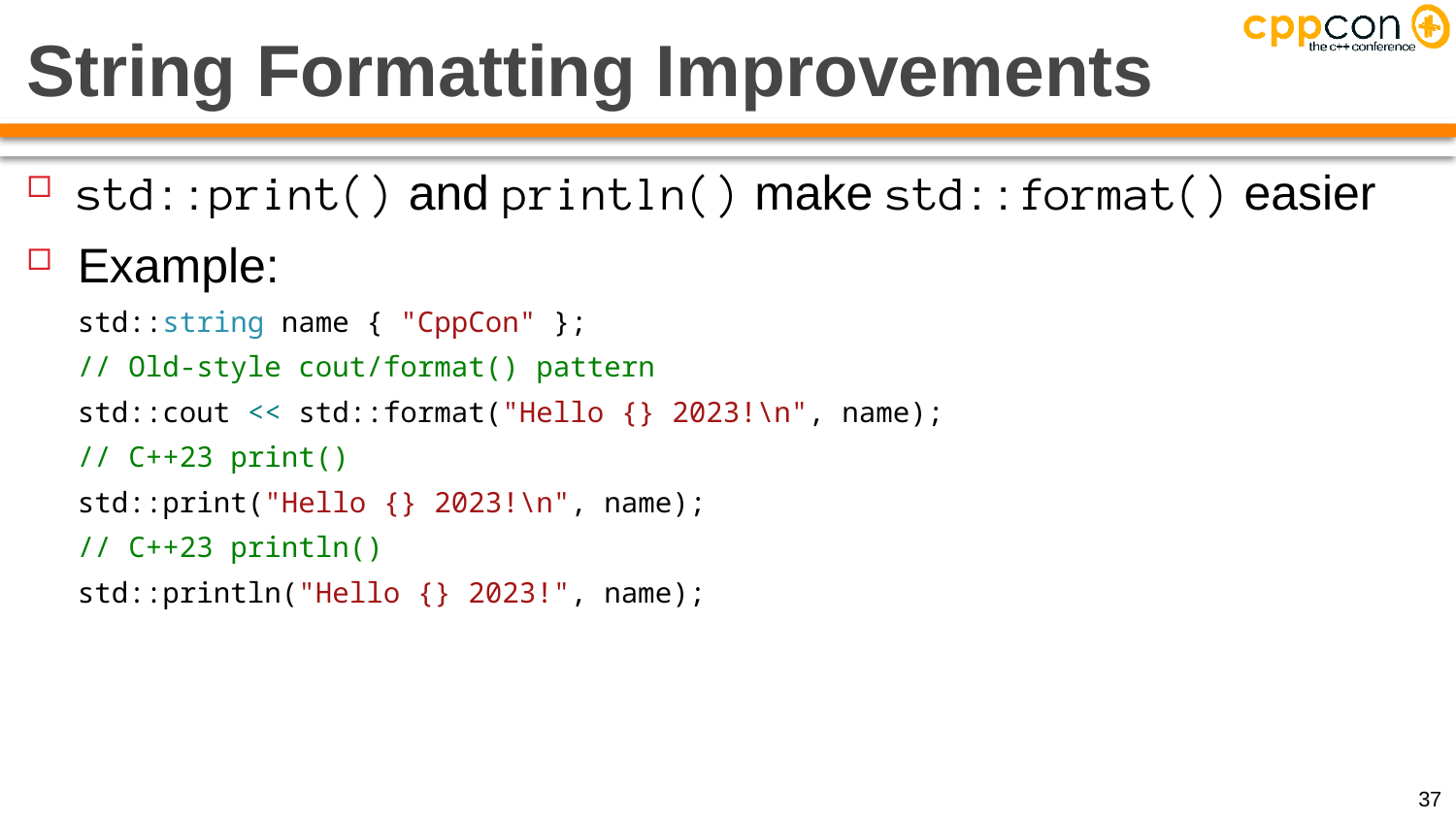

# String Formatting Improvements
std::print() and println() make std::format() easier
Example:
std::string name { "CppCon" };
// Old-style cout/format() pattern
std::cout << std::format("Hello {} 2023!\n", name);
// C++23 print()
std::print("Hello {} 2023!\n", name);
// C++23 println()
std::println("Hello {} 2023!", name);